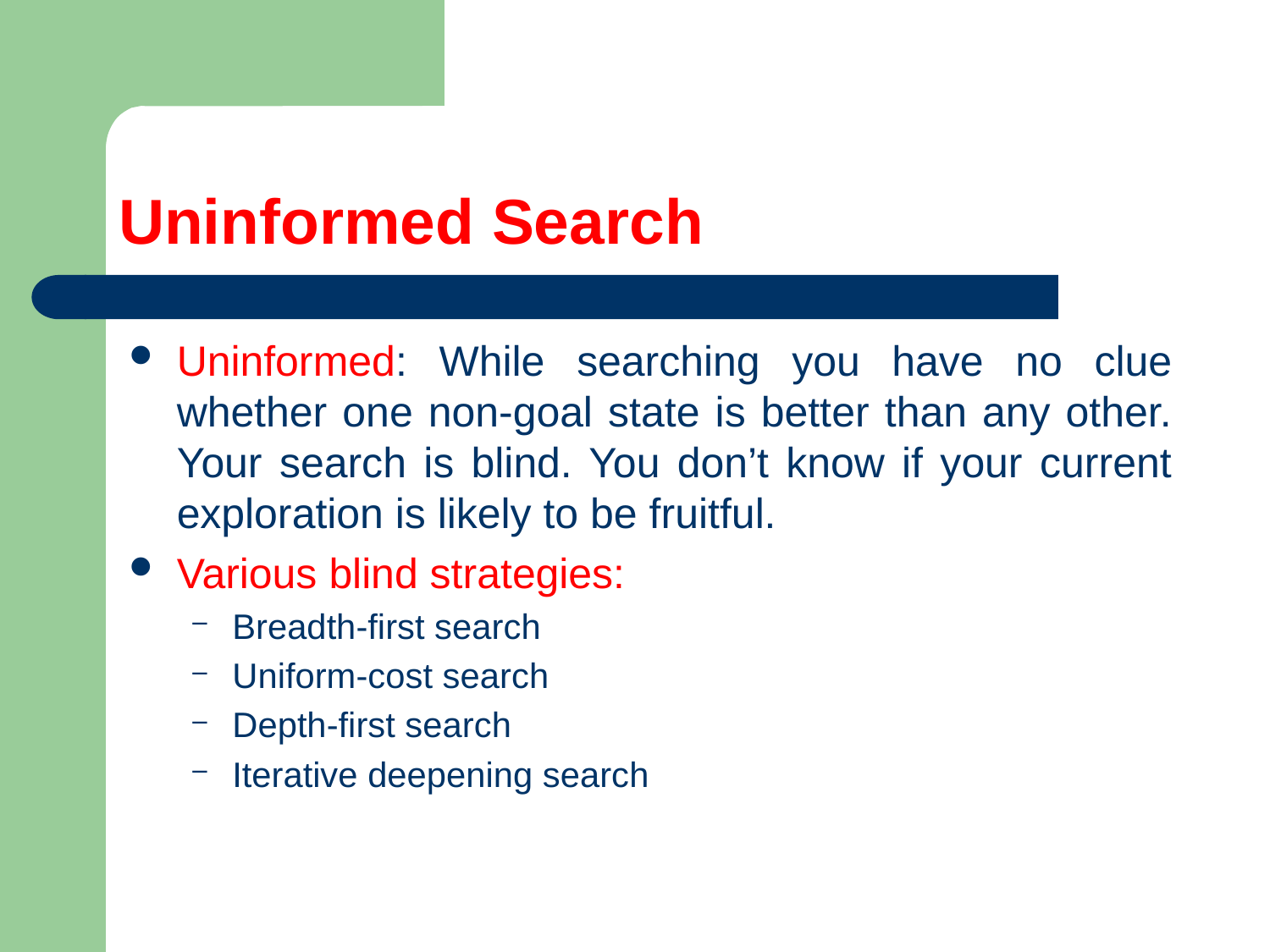

# Uninformed Search
Uninformed: While searching you have no clue whether one non-goal state is better than any other. Your search is blind. You don’t know if your current exploration is likely to be fruitful.
Various blind strategies:
Breadth-first search
Uniform-cost search
Depth-first search
Iterative deepening search